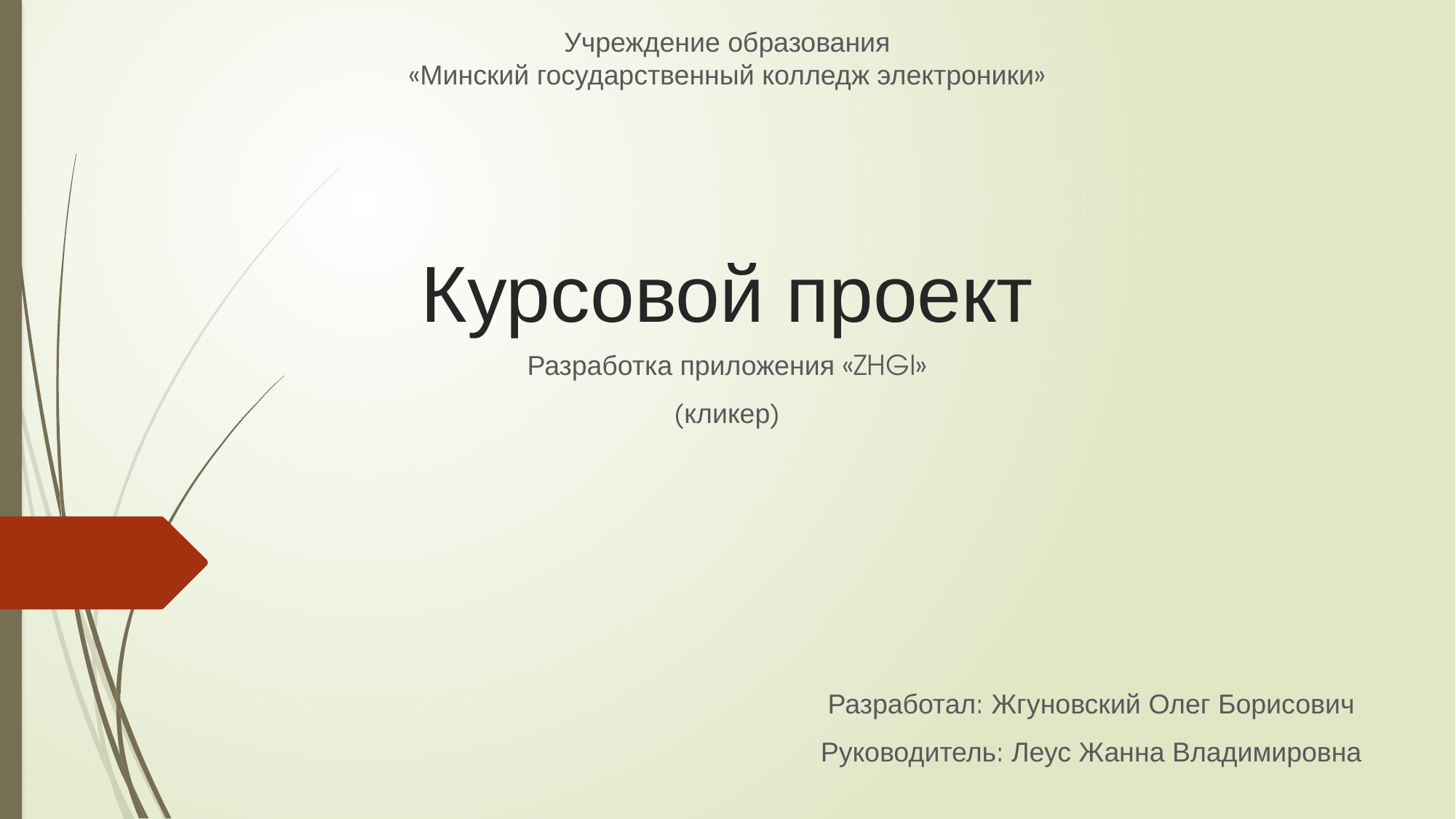

Учреждение образования
«Минский государственный колледж электроники»
# Курсовой проект
Разработка приложения «ZHGI»
(кликер)
Разработал: Жгуновский Олег Борисович
Руководитель: Леус Жанна Владимировна